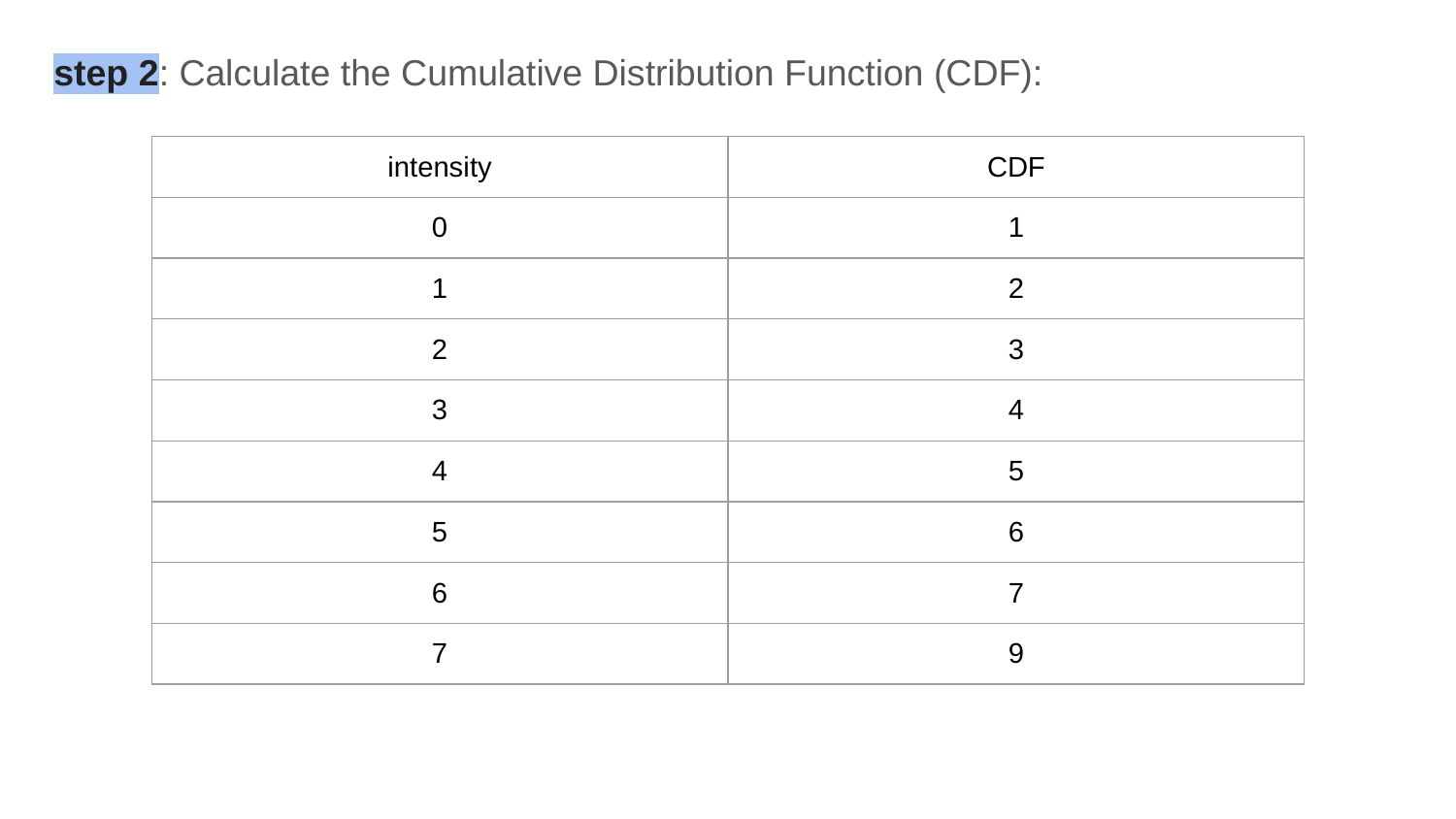

step 2: Calculate the Cumulative Distribution Function (CDF):

| intensity | CDF |
| --- | --- |
| 0 | 1 |
| 1 | 2 |
| 2 | 3 |
| 3 | 4 |
| 4 | 5 |
| 5 | 6 |
| 6 | 7 |
| 7 | 9 |